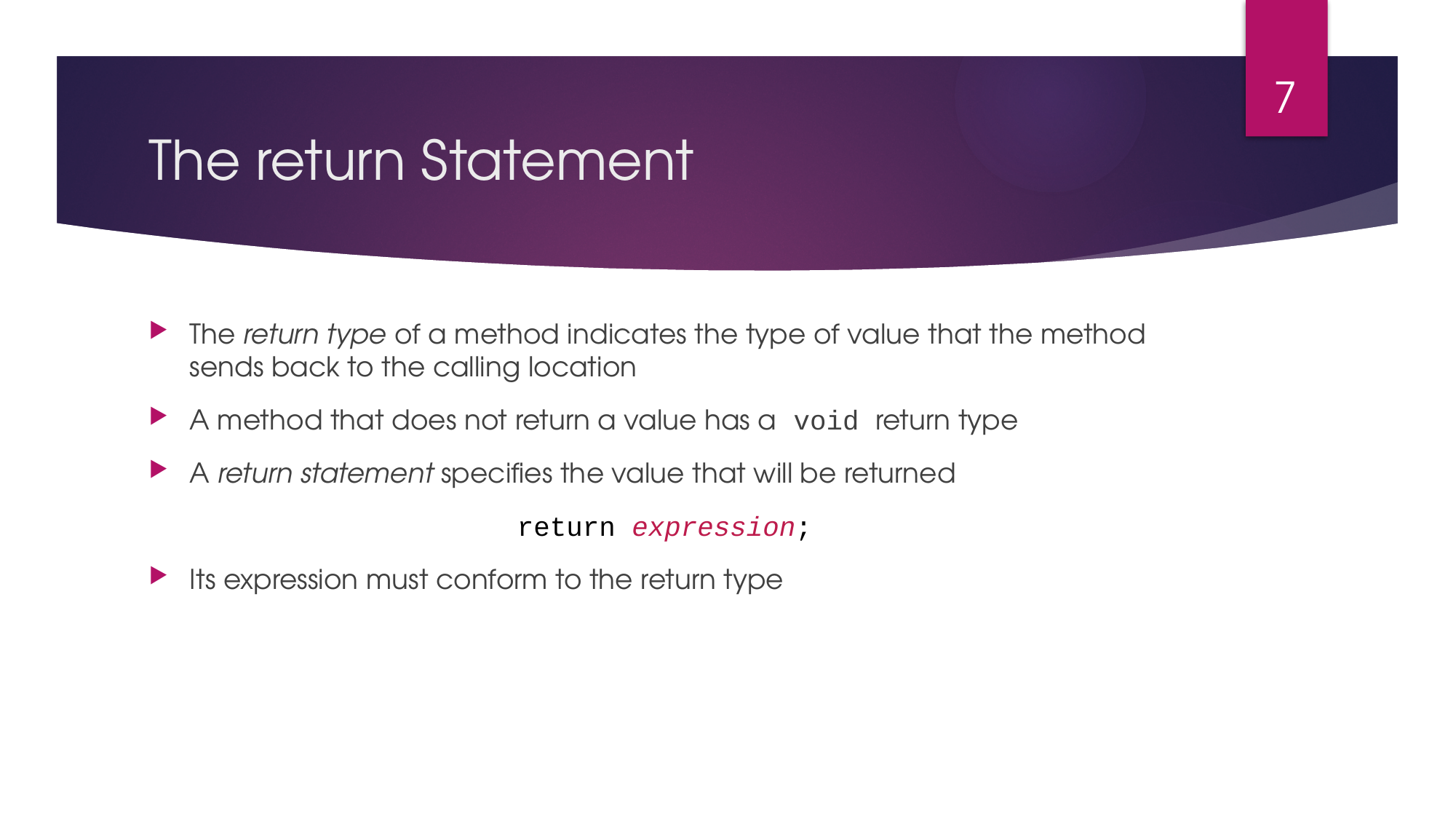

7
# The return Statement
The return type of a method indicates the type of value that the method sends back to the calling location
A method that does not return a value has a void return type
A return statement specifies the value that will be returned
return expression;
Its expression must conform to the return type